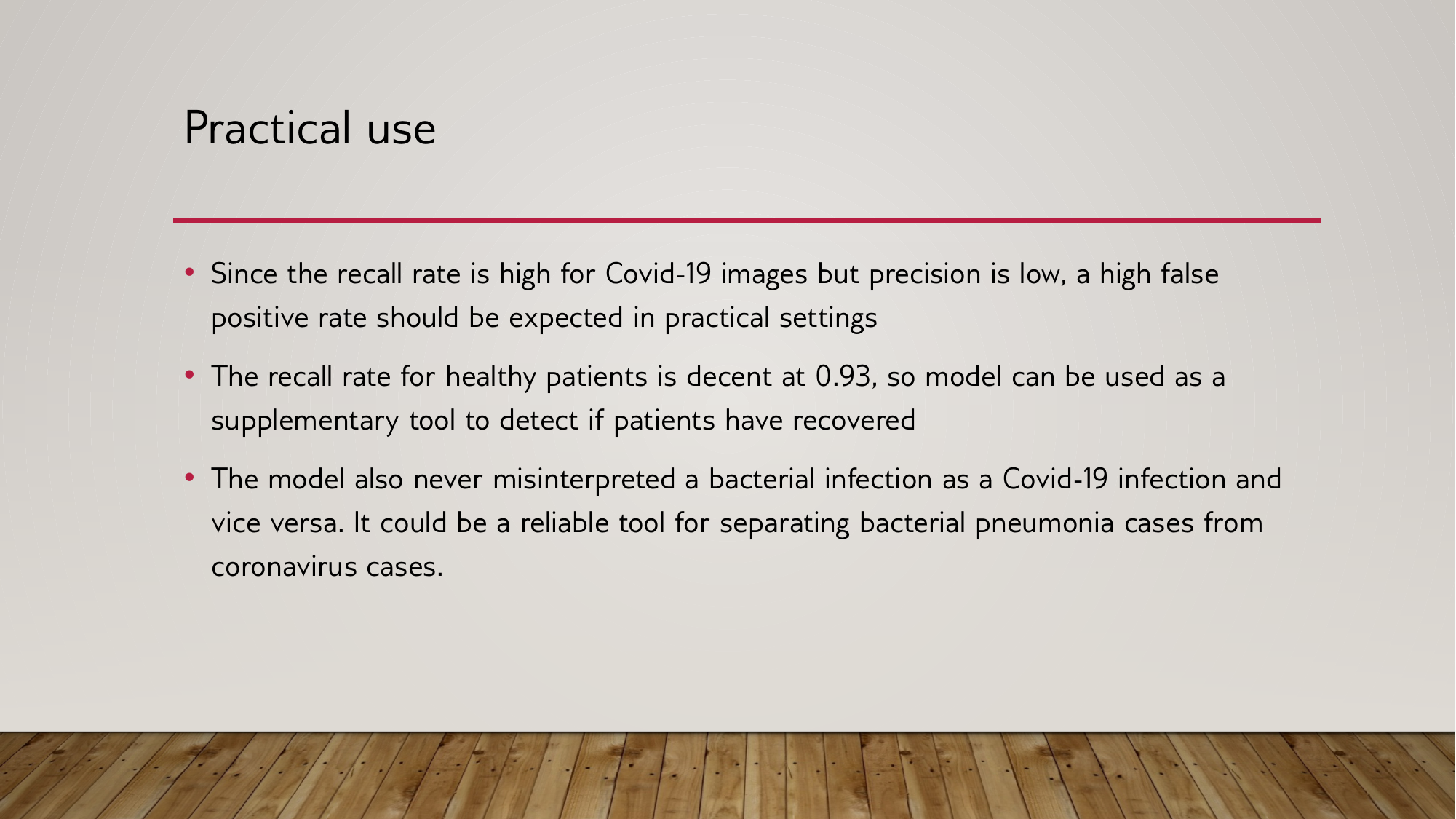

# Practical use
Since the recall rate is high for Covid-19 images but precision is low, a high false positive rate should be expected in practical settings
The recall rate for healthy patients is decent at 0.93, so model can be used as a supplementary tool to detect if patients have recovered
The model also never misinterpreted a bacterial infection as a Covid-19 infection and vice versa. It could be a reliable tool for separating bacterial pneumonia cases from coronavirus cases.